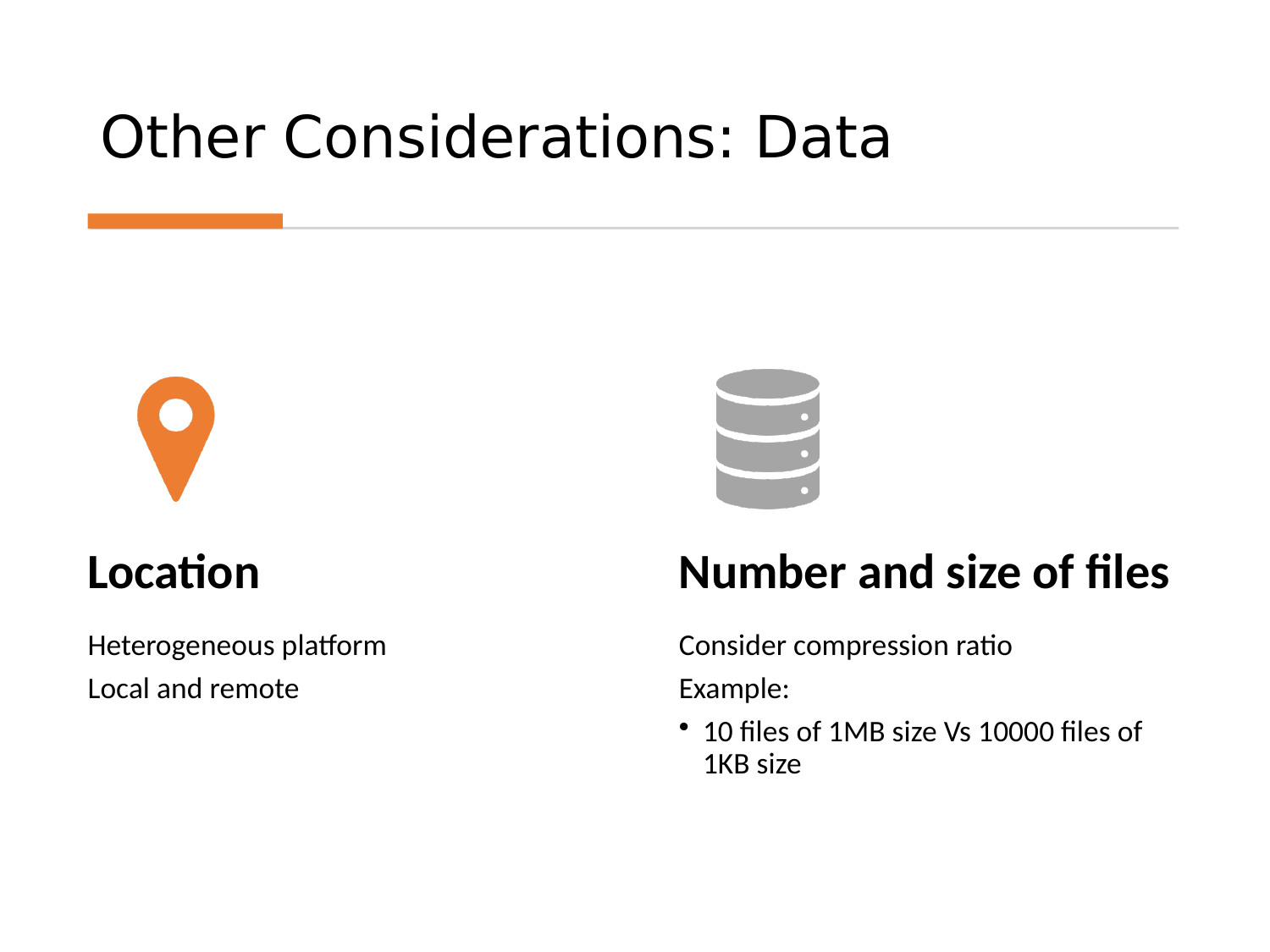

# Other Considerations: Data

Location
Heterogeneous platform
Local and remote
Number and size of files
Consider compression ratio
Example:
10 files of 1MB size Vs 10000 files of 1KB size